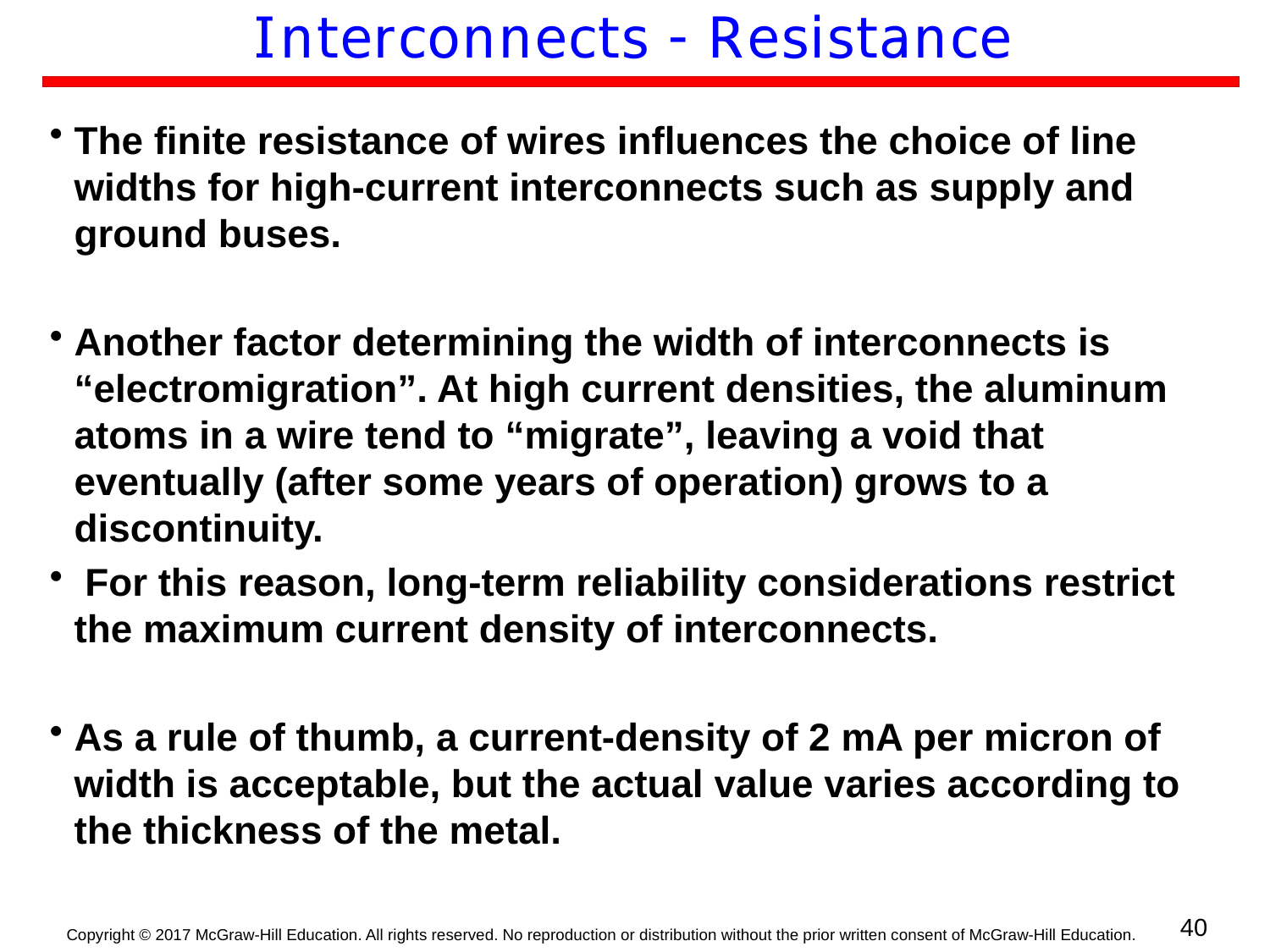

# Interconnects - Resistance
The finite resistance of wires influences the choice of line widths for high-current interconnects such as supply and ground buses.

Another factor determining the width of interconnects is “electromigration”. At high current densities, the aluminum atoms in a wire tend to “migrate”, leaving a void that eventually (after some years of operation) grows to a discontinuity.
 For this reason, long-term reliability considerations restrict the maximum current density of interconnects.

As a rule of thumb, a current-density of 2 mA per micron of width is acceptable, but the actual value varies according to the thickness of the metal.
40